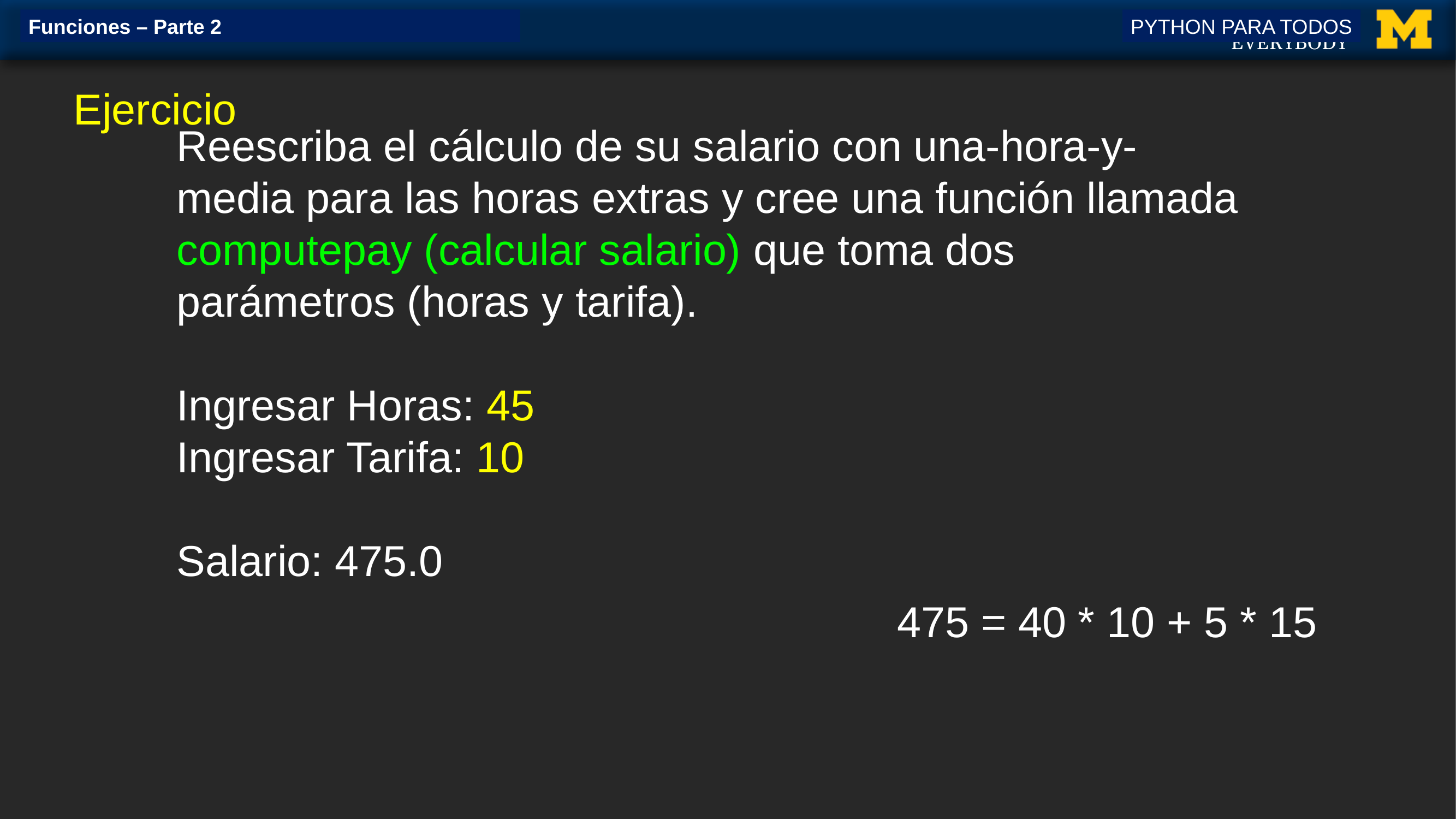

Funciones – Parte 2
PYTHON PARA TODOS
Ejercicio
Reescriba el cálculo de su salario con una-hora-y-media para las horas extras y cree una función llamada computepay (calcular salario) que toma dos parámetros (horas y tarifa).

Ingresar Horas: 45
Ingresar Tarifa: 10

Salario: 475.0
475 = 40 * 10 + 5 * 15